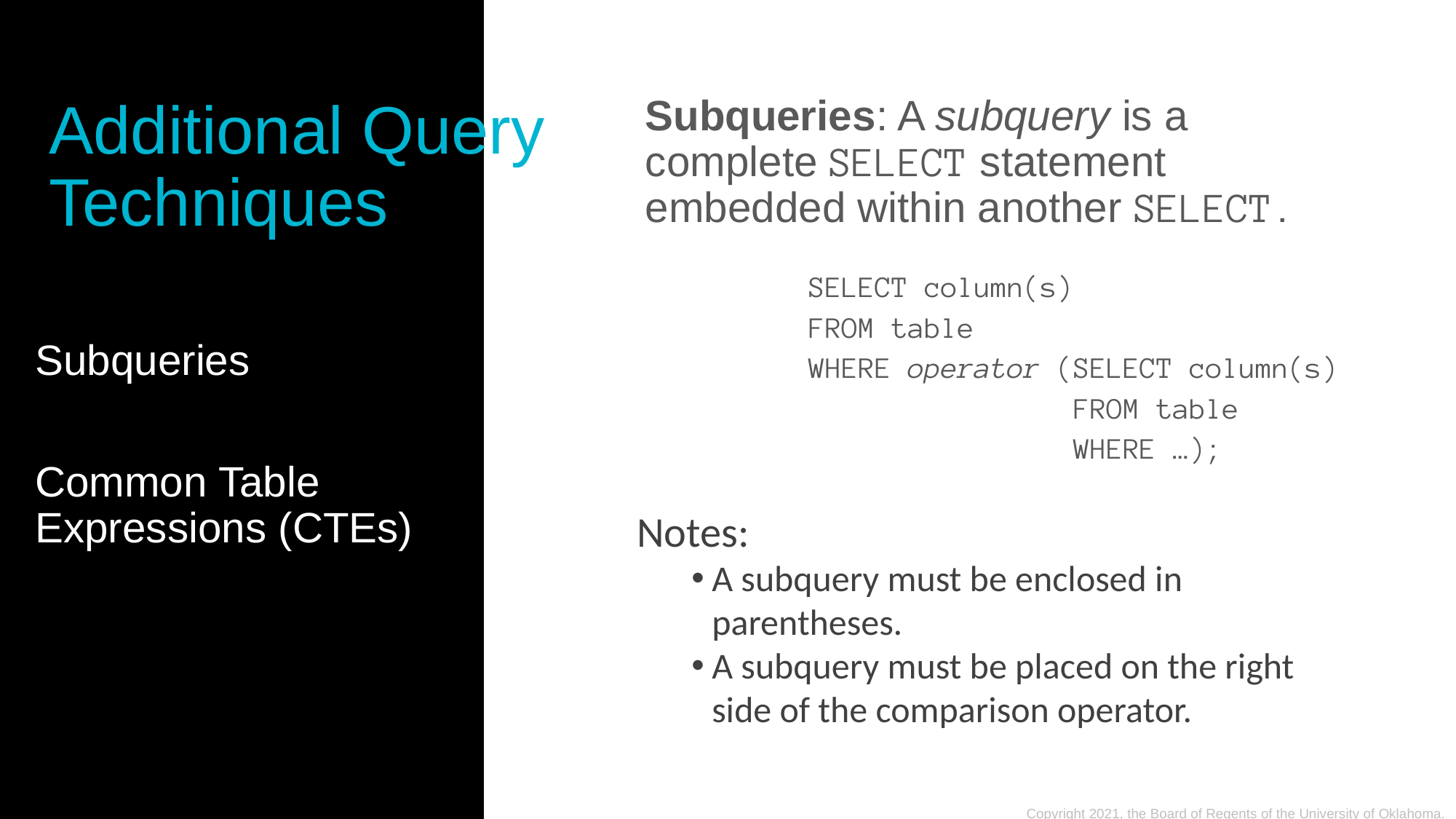

# Additional Query Techniques
Subqueries: A subquery is a complete SELECT statement embedded within another SELECT.

SELECT column(s)
FROM table
WHERE operator (SELECT column(s)
                FROM table
                WHERE …);

Subqueries

Common Table Expressions (CTEs)
Notes:
A subquery must be enclosed in parentheses.
A subquery must be placed on the right side of the comparison operator.
Copyright 2021, the Board of Regents of the University of Oklahoma.